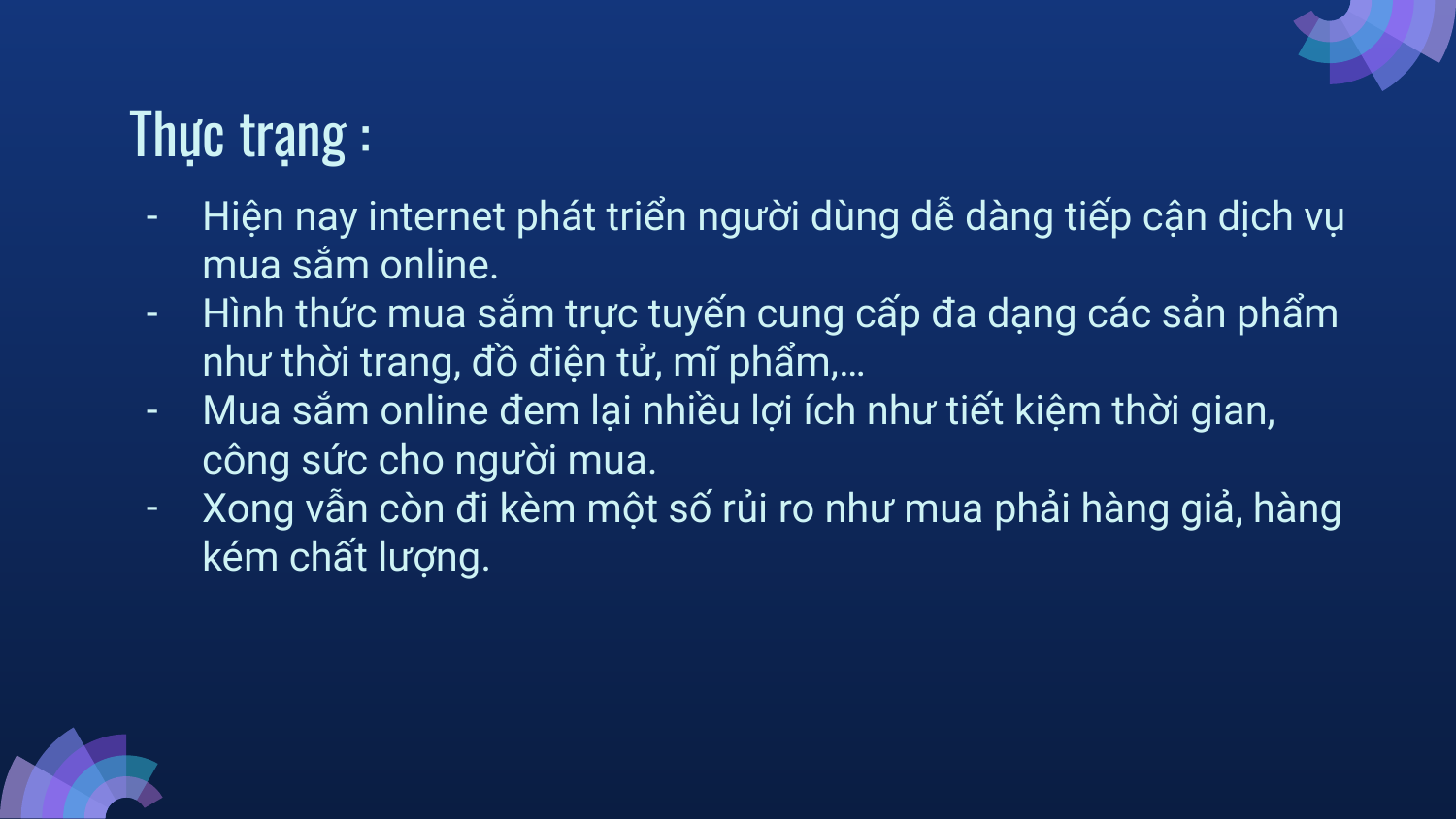

# Thực trạng :
Hiện nay internet phát triển người dùng dễ dàng tiếp cận dịch vụ mua sắm online.
Hình thức mua sắm trực tuyến cung cấp đa dạng các sản phẩm như thời trang, đồ điện tử, mĩ phẩm,…
Mua sắm online đem lại nhiều lợi ích như tiết kiệm thời gian, công sức cho người mua.
Xong vẫn còn đi kèm một số rủi ro như mua phải hàng giả, hàng kém chất lượng.